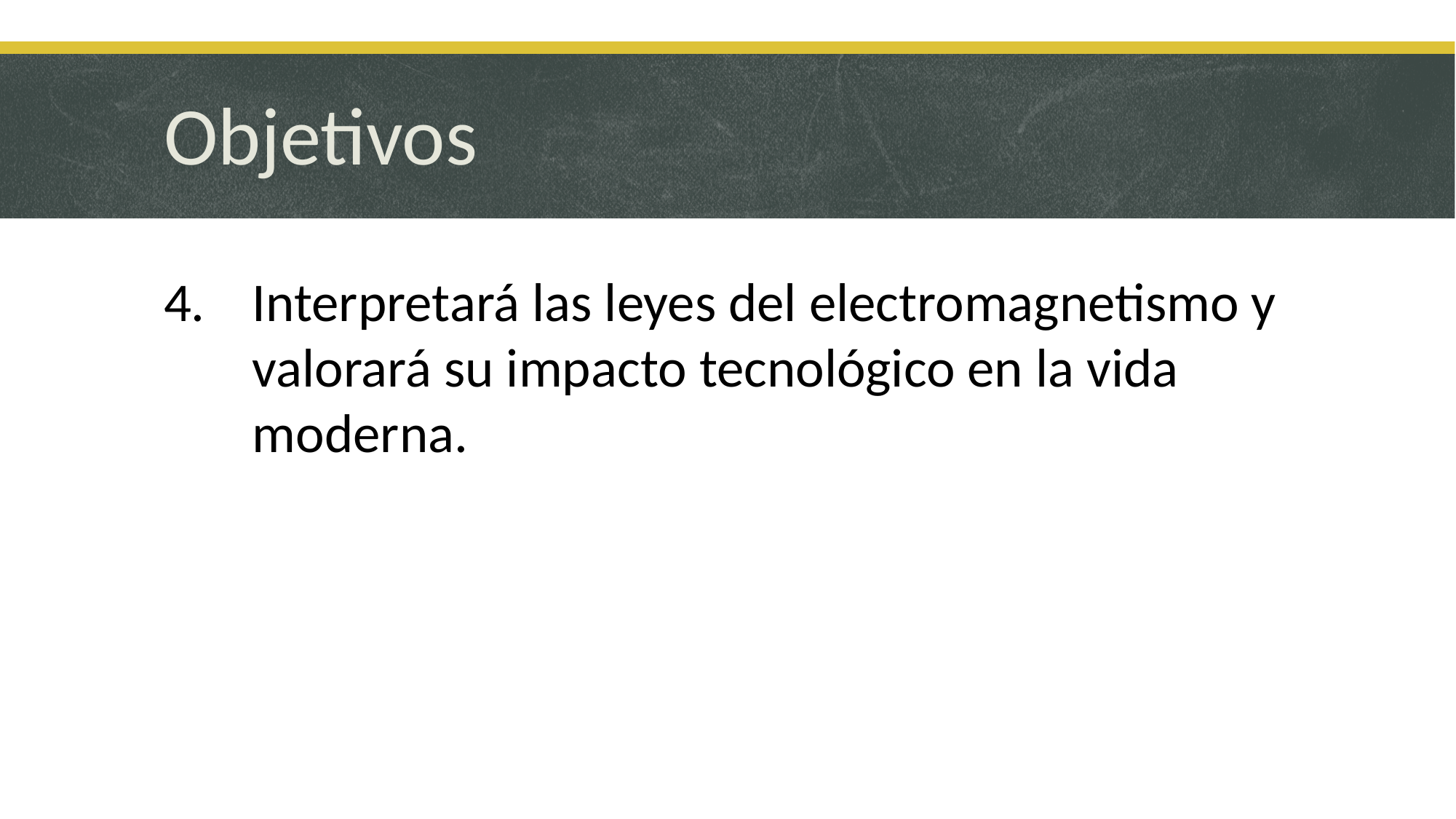

# Objetivos
Interpretará las leyes del electromagnetismo y valorará su impacto tecnológico en la vida moderna.